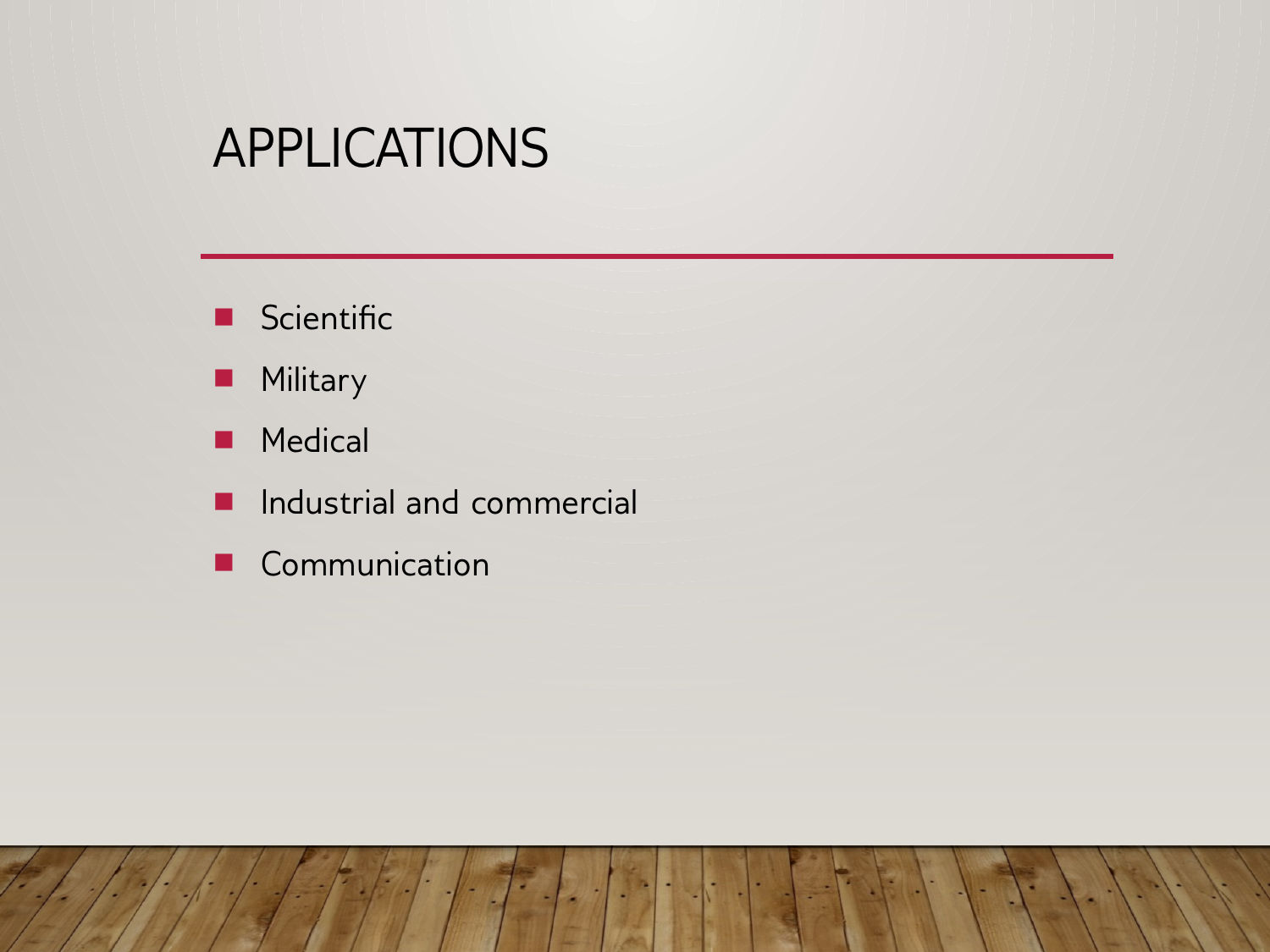

# Applications
Scientific
Military
Medical
Industrial and commercial
Communication